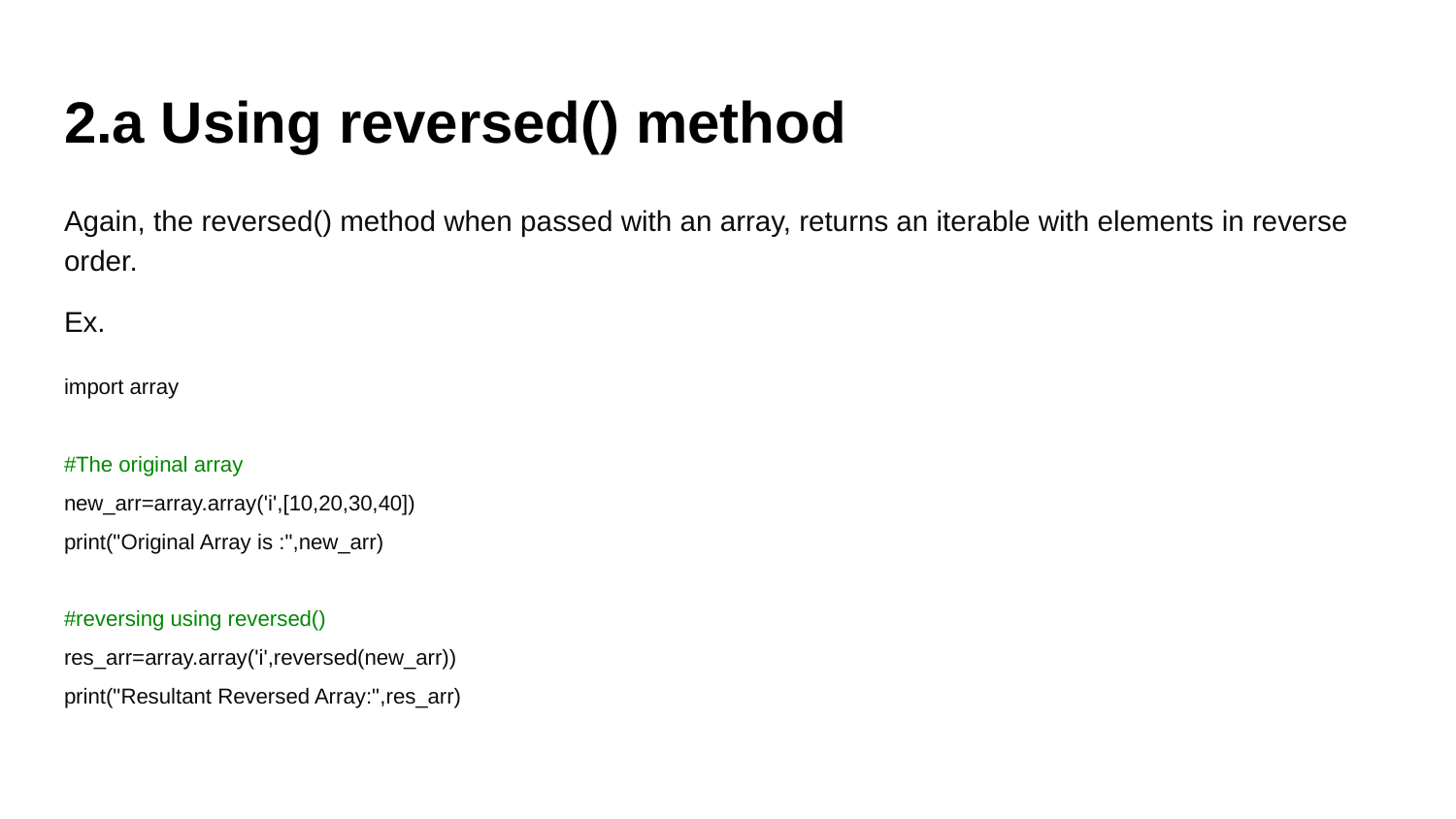

# 2.a Using reversed() method
Again, the reversed() method when passed with an array, returns an iterable with elements in reverse order.
Ex.
import array

#The original array
new_arr=array.array('i',[10,20,30,40])
print("Original Array is :",new_arr)

#reversing using reversed()
res_arr=array.array('i',reversed(new_arr))
print("Resultant Reversed Array:",res_arr)